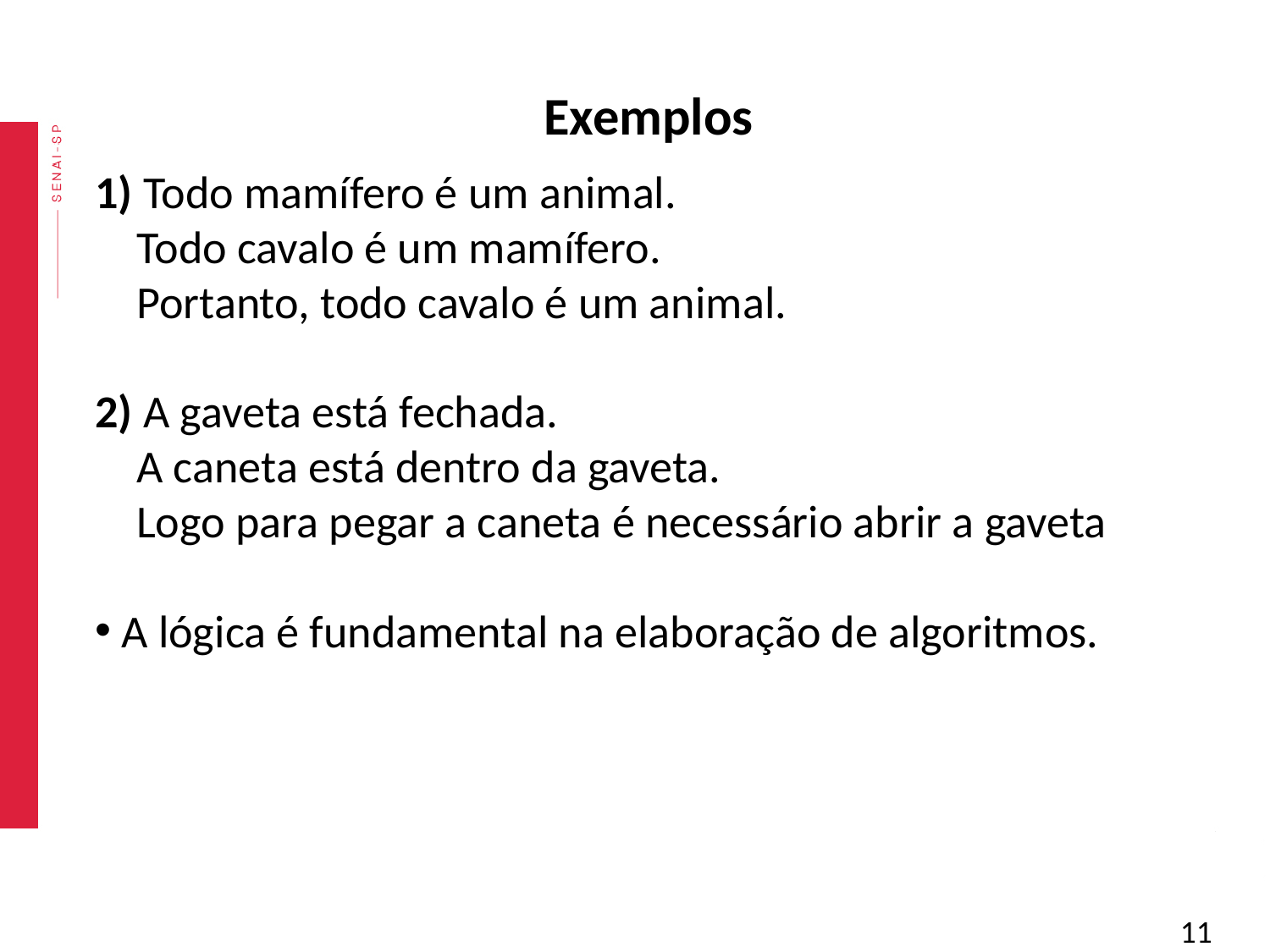

Exemplos
1) Todo mamífero é um animal.
    Todo cavalo é um mamífero.
    Portanto, todo cavalo é um animal.

2) A gaveta está fechada.
    A caneta está dentro da gaveta.
    Logo para pegar a caneta é necessário abrir a gaveta

 A lógica é fundamental na elaboração de algoritmos.
11